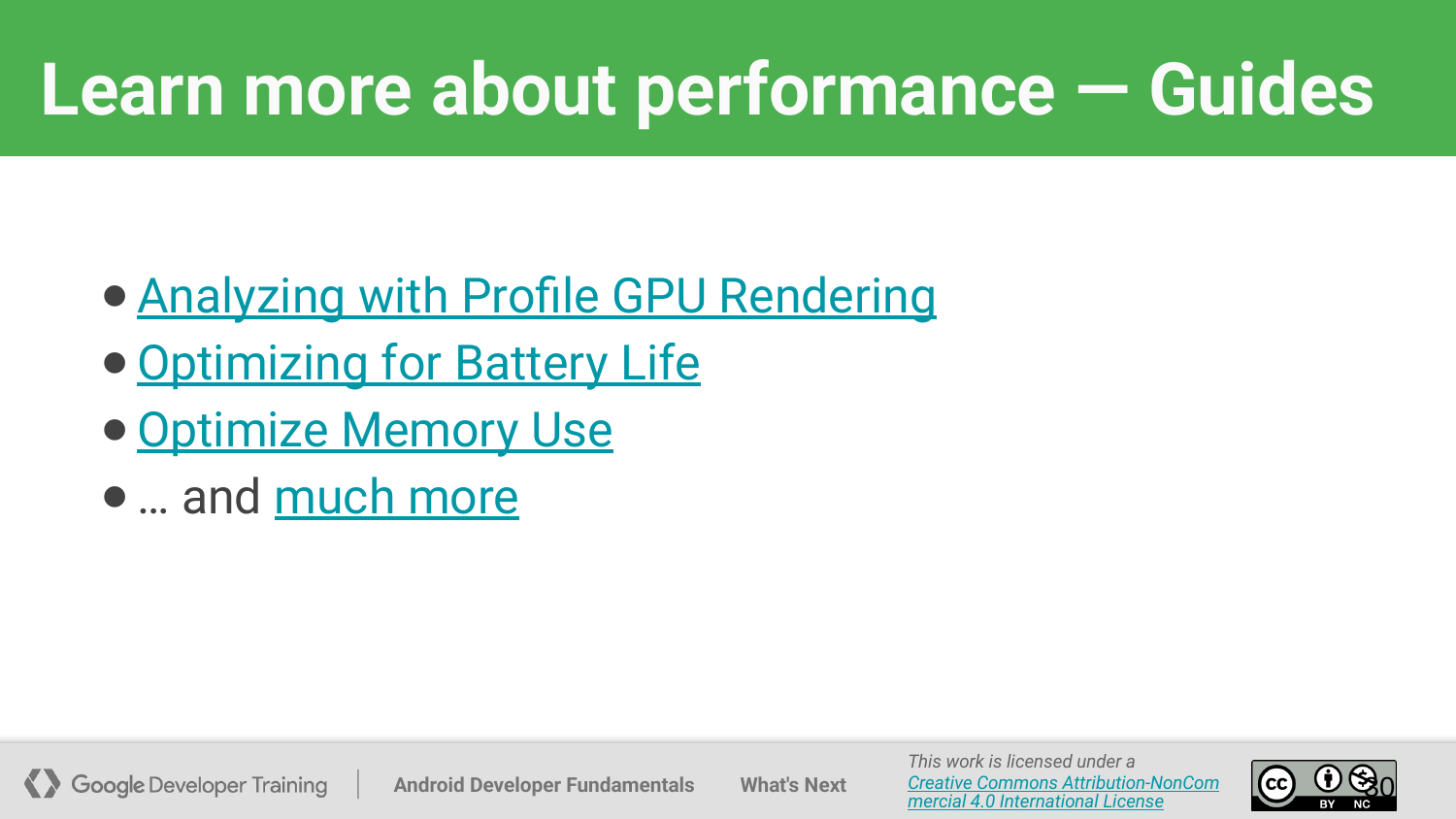

# Learn more about performance — Guides
Analyzing with Profile GPU Rendering
Optimizing for Battery Life
Optimize Memory Use
… and much more
30